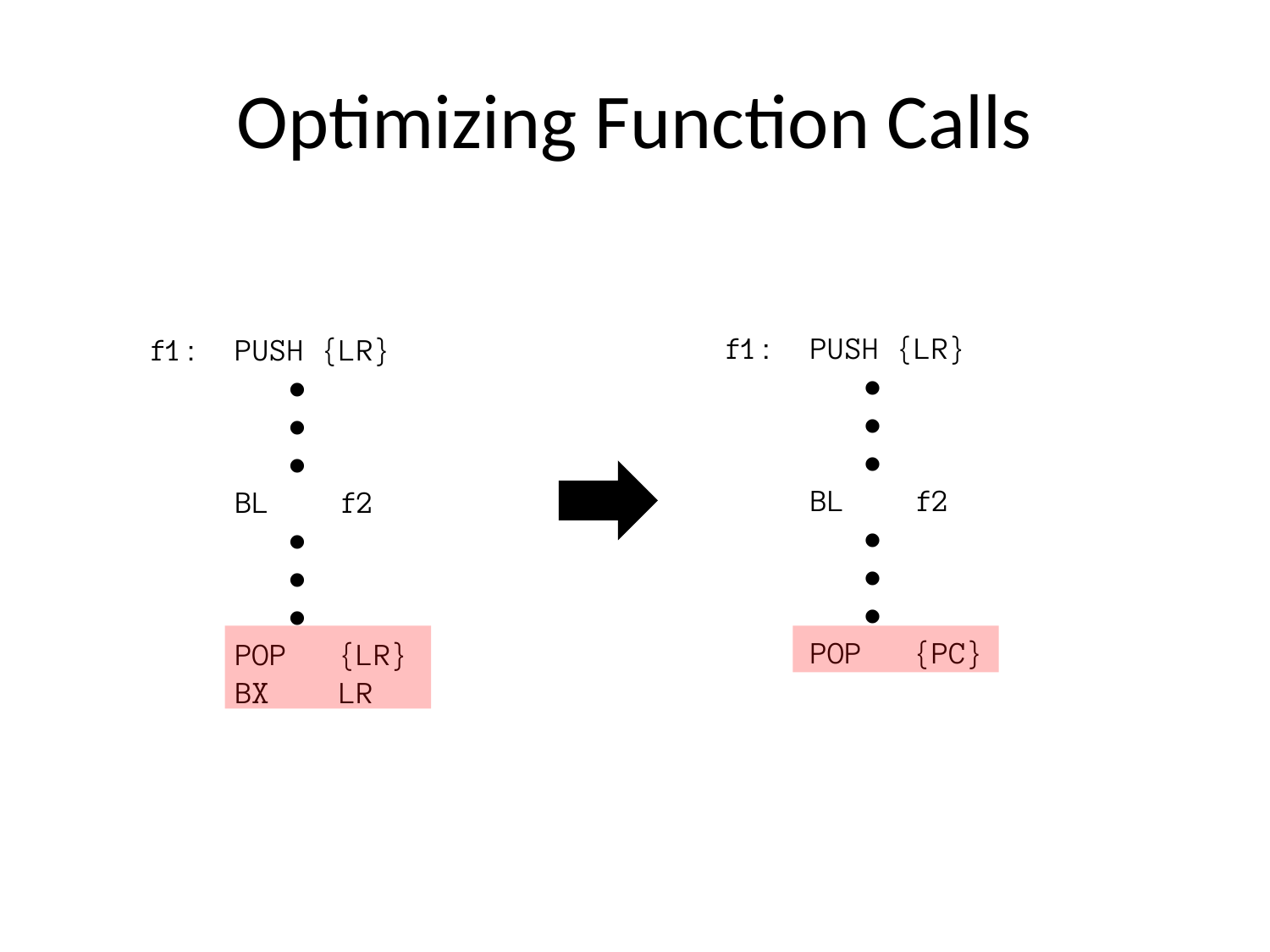

# Optimizing Function Calls
f1:  PUSH {LR}
        ●
        ●
        ●
     BL    f2
        ●
        ●
        ●
     POP   {PC}
f1:  PUSH {LR}
        ●
        ●
        ●
     BL    f2
        ●
        ●
        ●
     POP   {LR}
     BX    LR